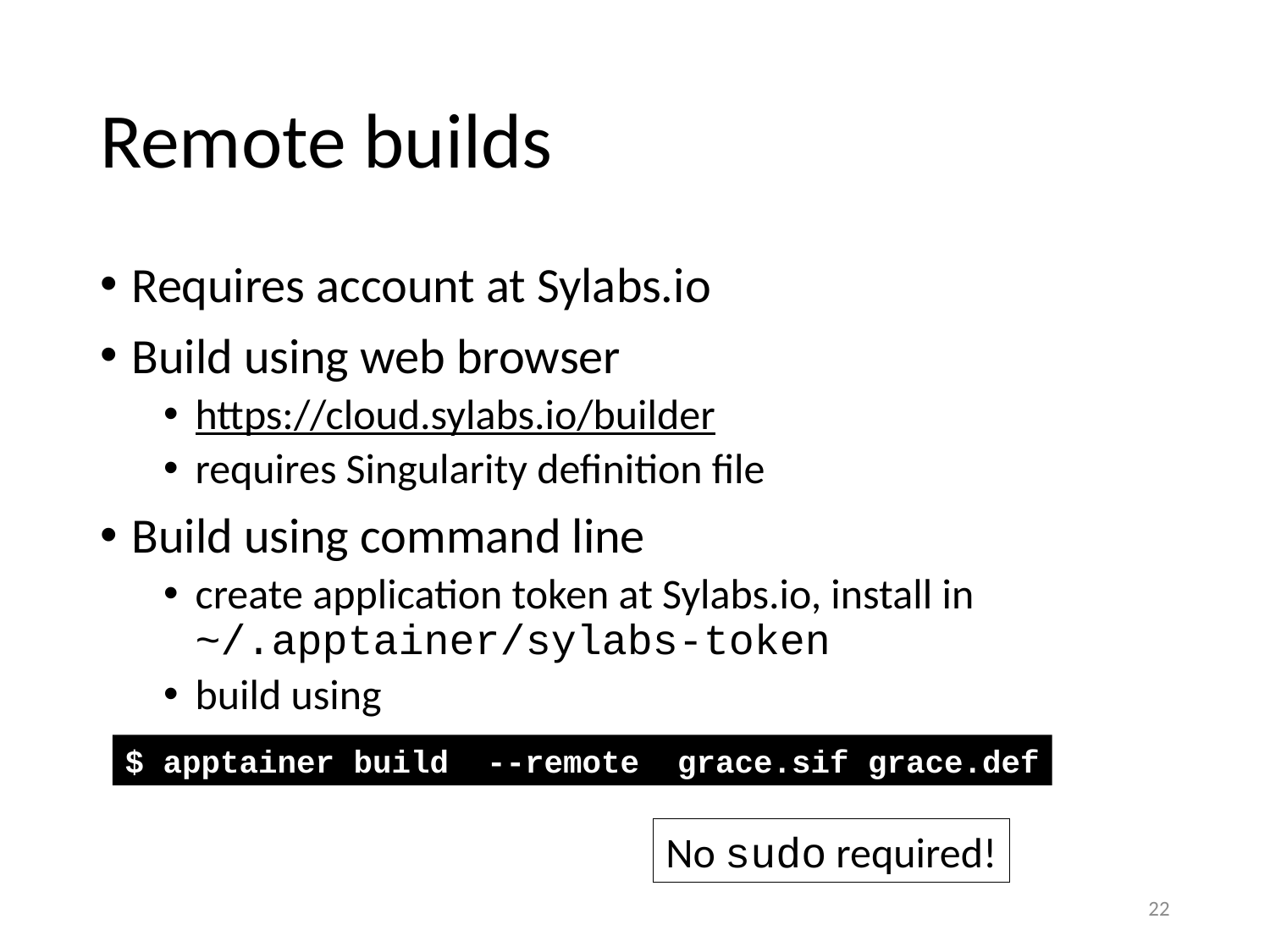

# Remote builds
Requires account at Sylabs.io
Build using web browser
https://cloud.sylabs.io/builder
requires Singularity definition file
Build using command line
create application token at Sylabs.io, install in ~/.apptainer/sylabs-token
build using
$ apptainer build  --remote  grace.sif grace.def
No sudo required!
22